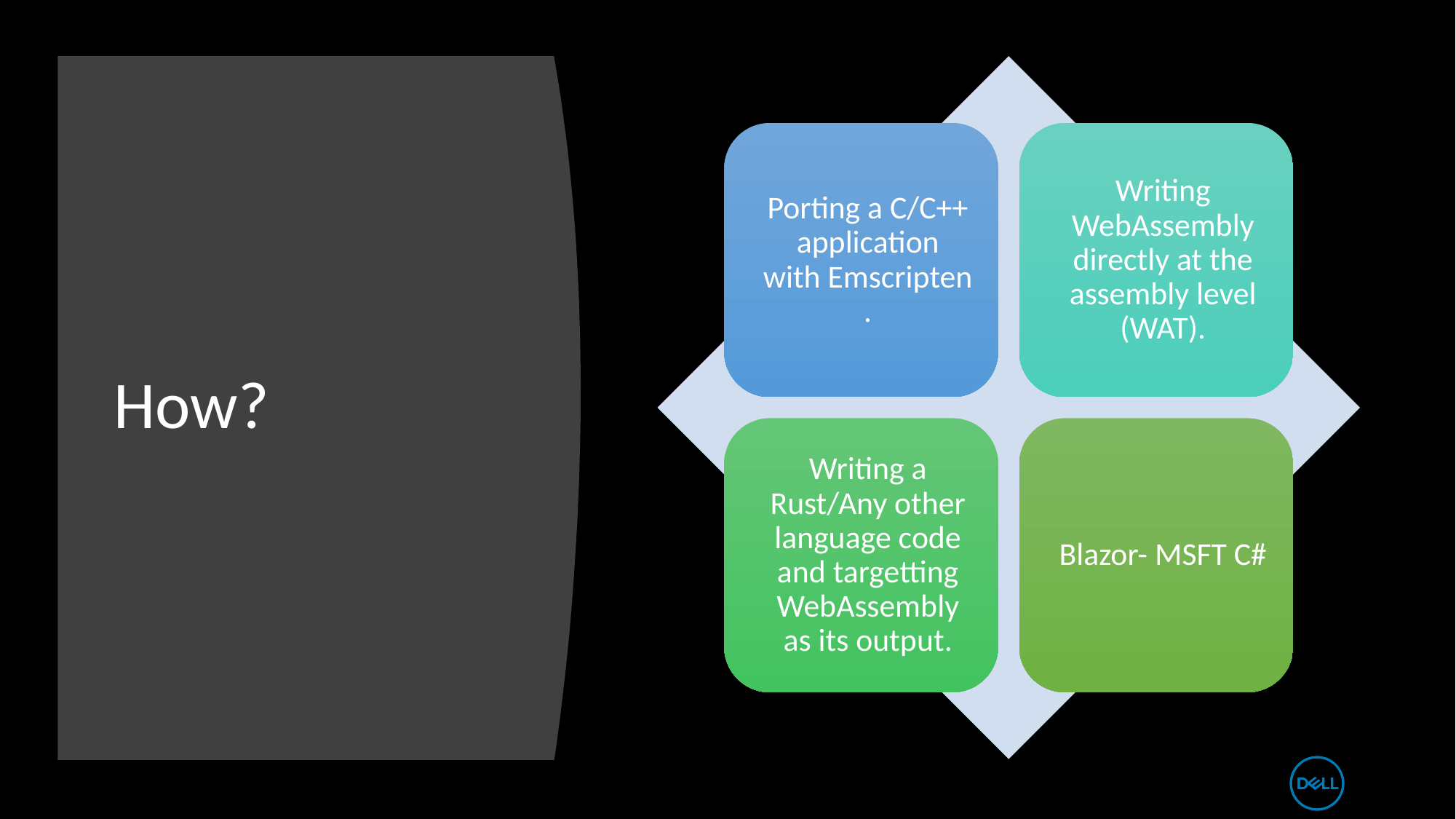

Porting a C/C++ application with Emscripten.
Writing WebAssembly directly at the assembly level (WAT).
Writing a Rust/Any other language code and targetting WebAssembly as its output.
Blazor- MSFT C#

# How?